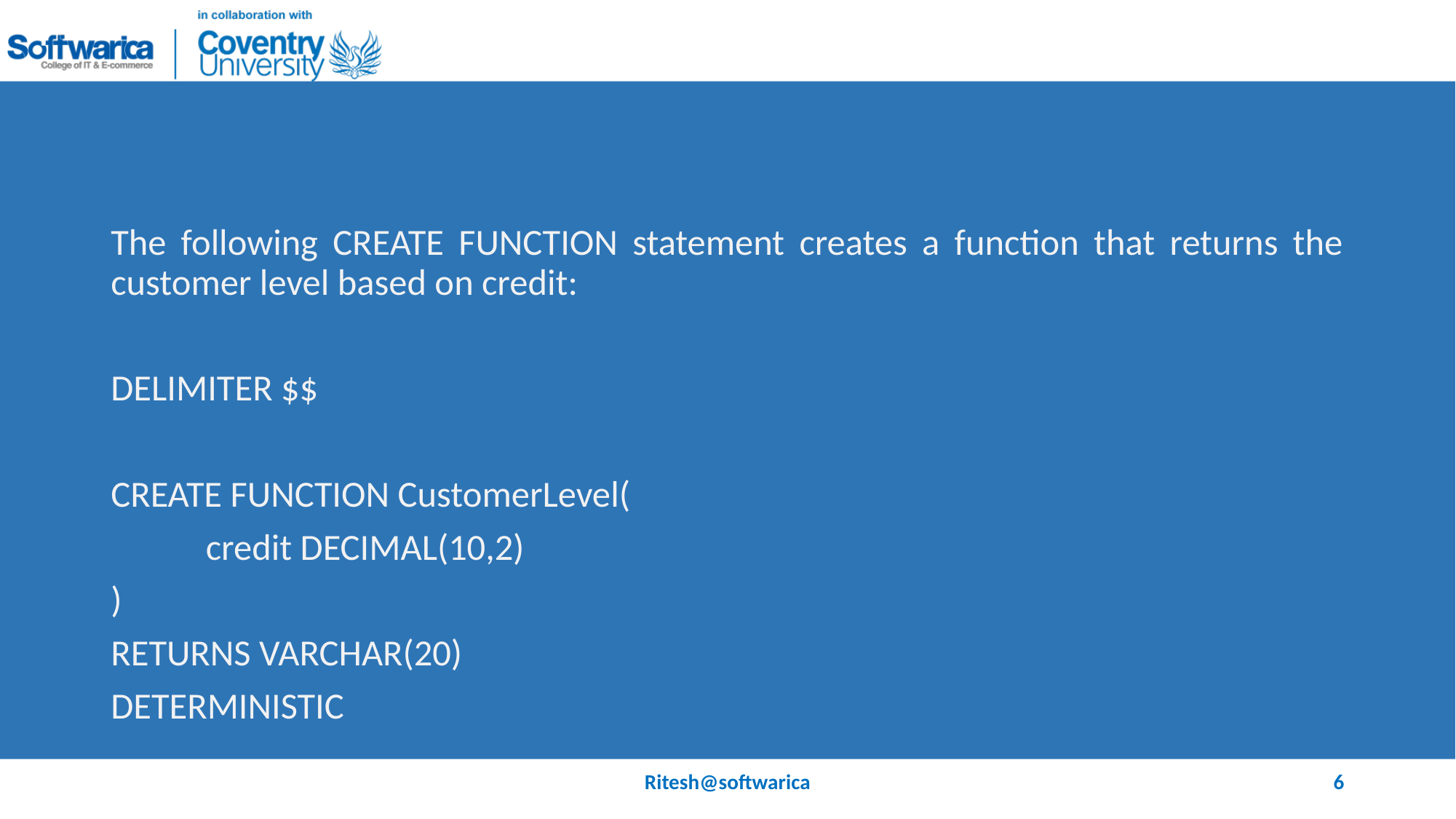

#
The following CREATE FUNCTION statement creates a function that returns the customer level based on credit:

DELIMITER $$

CREATE FUNCTION CustomerLevel(
	credit DECIMAL(10,2)
)
RETURNS VARCHAR(20)
DETERMINISTIC

Ritesh@softwarica
6